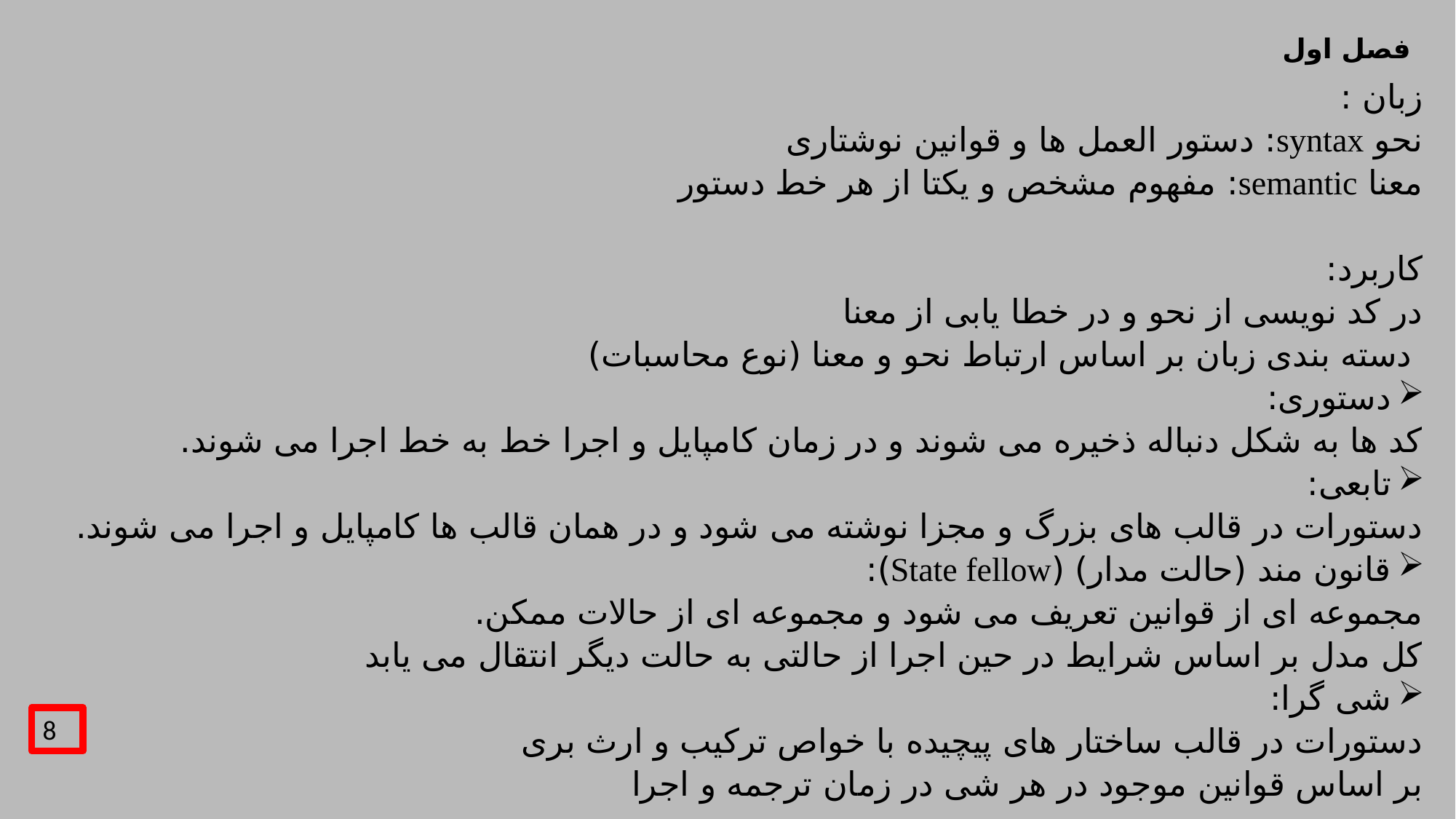

# فصل اول
زبان :
نحو syntax: دستور العمل ها و قوانین نوشتاری
معنا semantic: مفهوم مشخص و یکتا از هر خط دستور

کاربرد:
در کد نویسی از نحو و در خطا یابی از معنا
 دسته بندی زبان بر اساس ارتباط نحو و معنا (نوع محاسبات)
دستوری:
کد ها به شکل دنباله ذخیره می شوند و در زمان کامپایل و اجرا خط به خط اجرا می شوند.
تابعی:
دستورات در قالب های بزرگ و مجزا نوشته می شود و در همان قالب ها کامپایل و اجرا می شوند.
قانون مند (حالت مدار) (State fellow):
مجموعه ای از قوانین تعریف می شود و مجموعه ای از حالات ممکن.
کل مدل بر اساس شرایط در حین اجرا از حالتی به حالت دیگر انتقال می یابد
شی گرا:
دستورات در قالب ساختار های پیچیده با خواص ترکیب و ارث بری
بر اساس قوانین موجود در هر شی در زمان ترجمه و اجرا
8